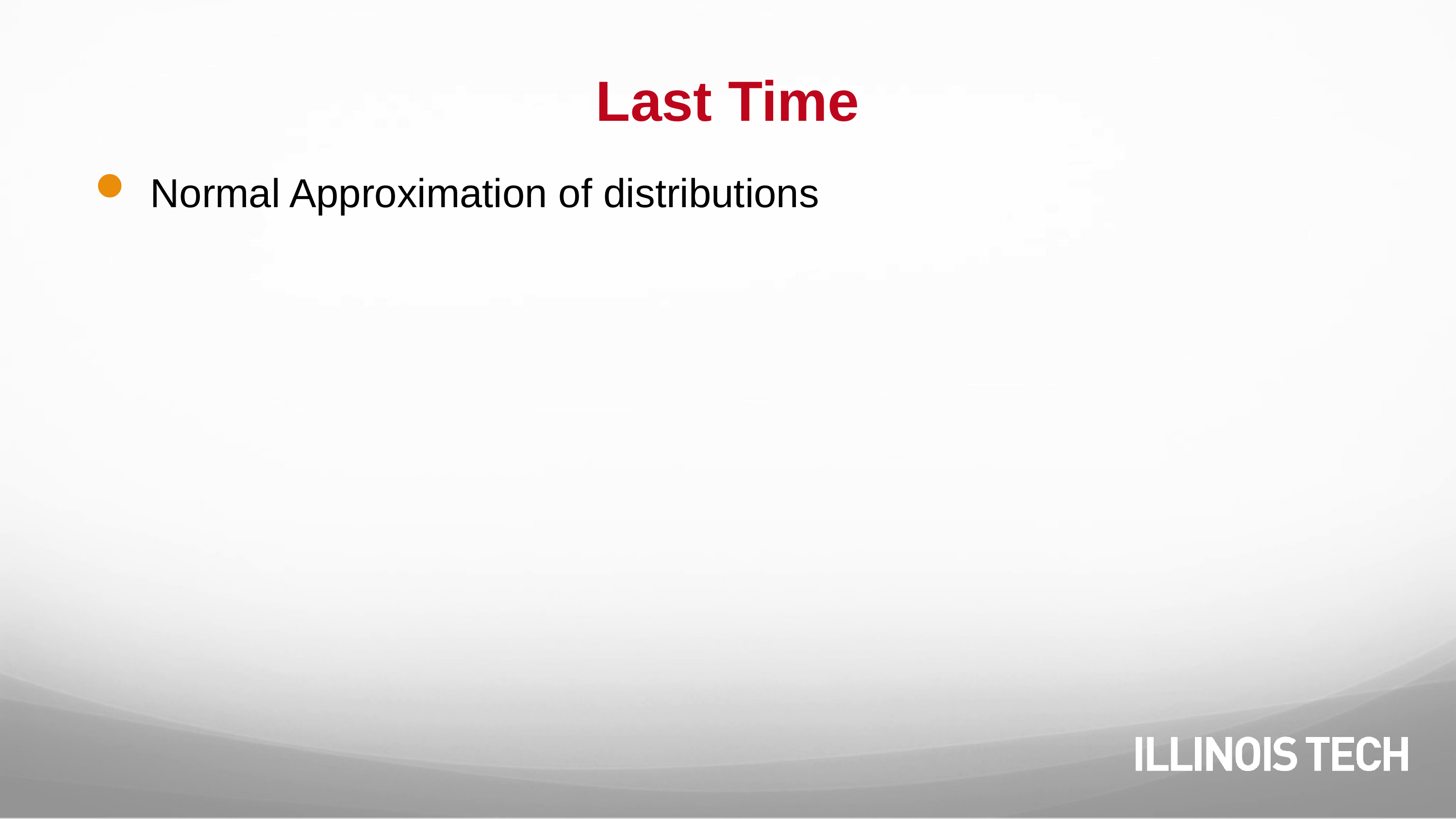

# Last Time
Normal Approximation of distributions